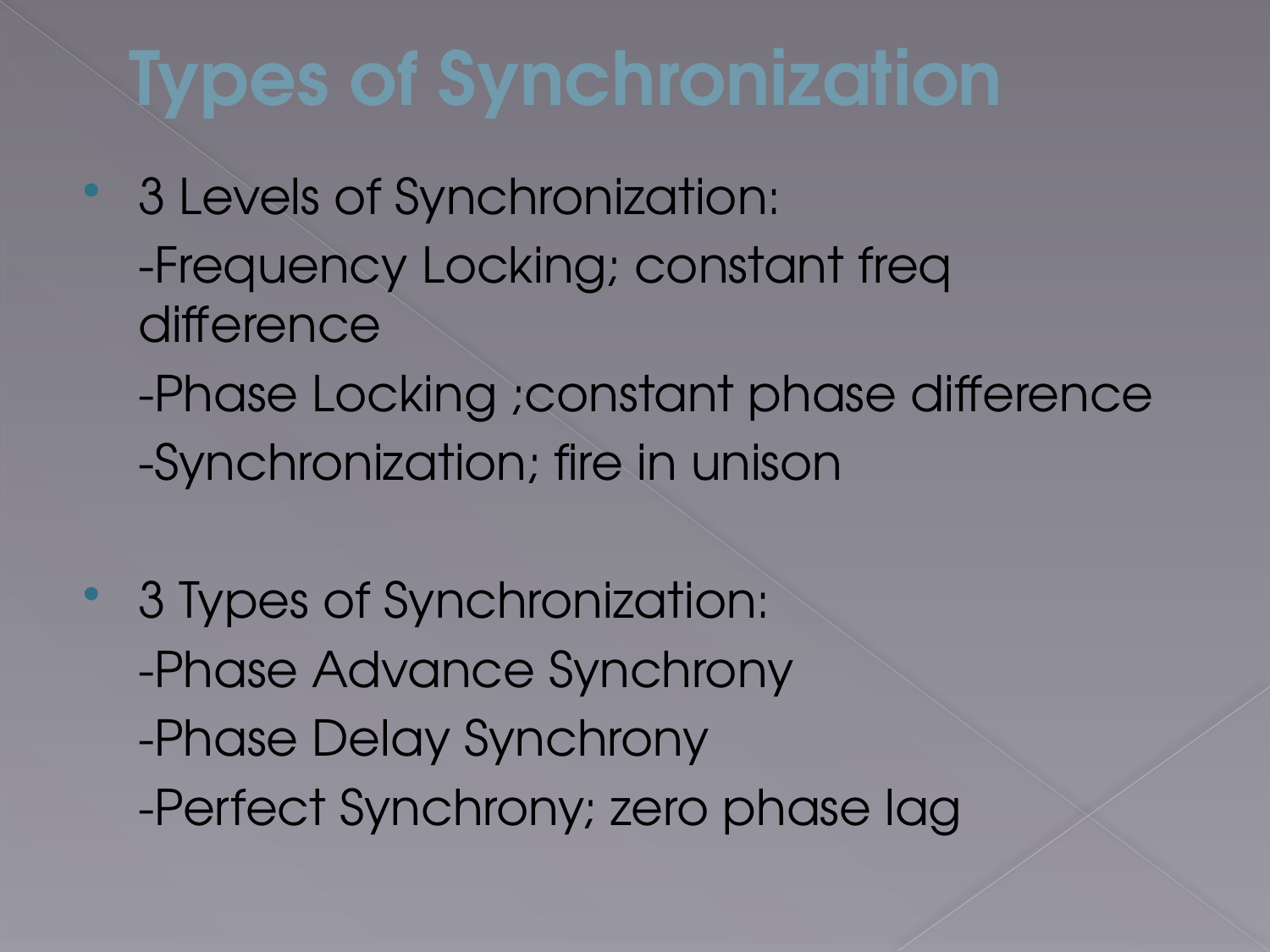

# Types of Synchronization
3 Levels of Synchronization:
	-Frequency Locking; constant freq difference
	-Phase Locking ;constant phase difference
	-Synchronization; fire in unison

3 Types of Synchronization:
	-Phase Advance Synchrony
	-Phase Delay Synchrony
	-Perfect Synchrony; zero phase lag